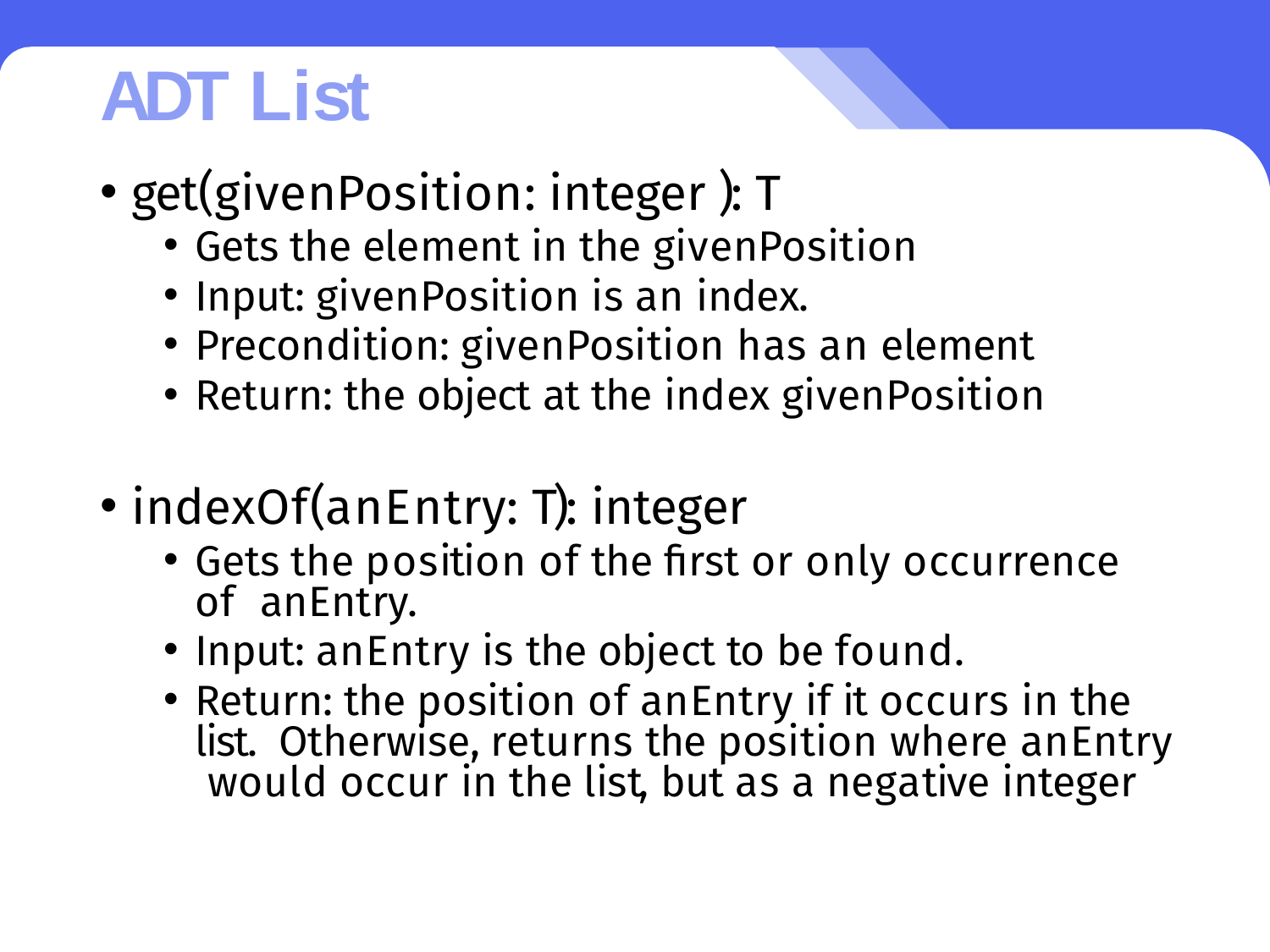

# ADT List
get(givenPosition: integer ): T
Gets the element in the givenPosition
Input: givenPosition is an index.
Precondition: givenPosition has an element
Return: the object at the index givenPosition

indexOf(anEntry: T): integer
Gets the position of the first or only occurrence of  anEntry.
Input: anEntry is the object to be found.
Return: the position of anEntry if it occurs in the list.  Otherwise, returns the position where anEntry  would occur in the list, but as a negative integer